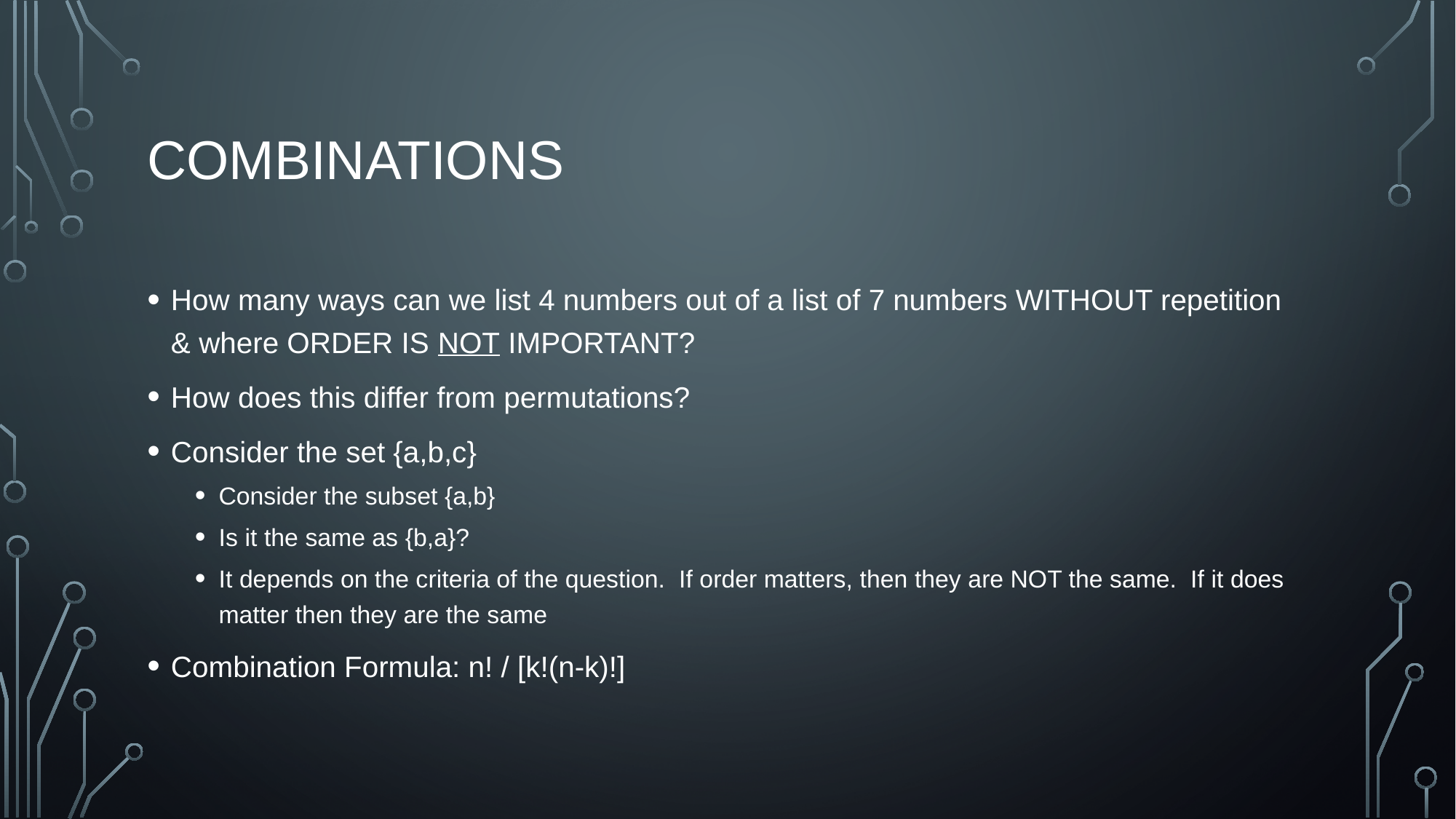

# combinations
How many ways can we list 4 numbers out of a list of 7 numbers WITHOUT repetition & where ORDER IS NOT IMPORTANT?
How does this differ from permutations?
Consider the set {a,b,c}
Consider the subset {a,b}
Is it the same as {b,a}?
It depends on the criteria of the question.  If order matters, then they are NOT the same.  If it does matter then they are the same
Combination Formula: n! / [k!(n-k)!]